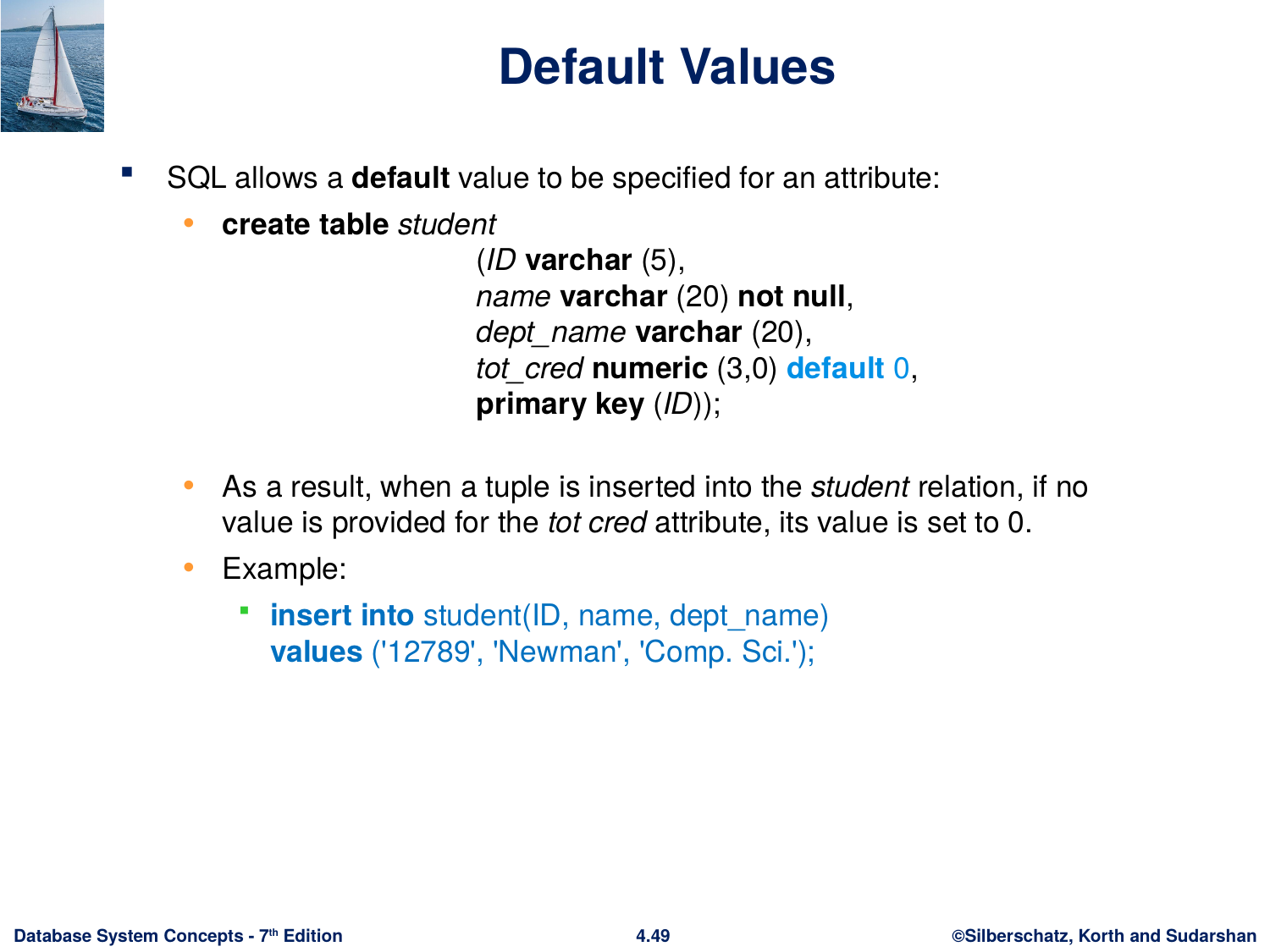

# Default Values
SQL allows a default value to be specified for an attribute:
create table student
		(ID varchar (5),
		name varchar (20) not null,
		dept_name varchar (20),
		tot_cred numeric (3,0) default 0,
		primary key (ID));
As a result, when a tuple is inserted into the student relation, if no value is provided for the tot cred attribute, its value is set to 0.
Example:
insert into student(ID, name, dept_name)
values ('12789', 'Newman', 'Comp. Sci.');